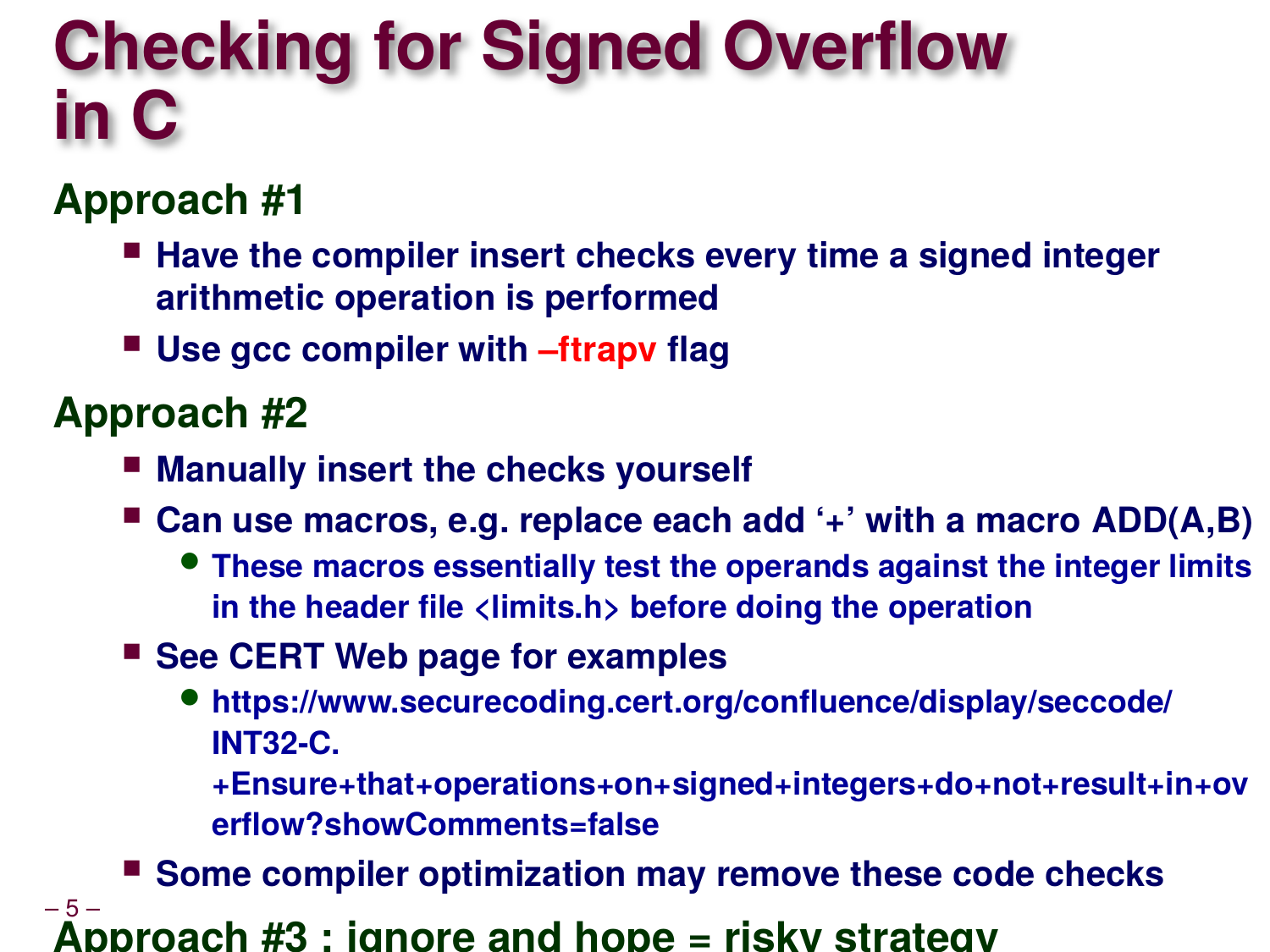

# Checking for Signed Overflow in C
Approach #1
Have the compiler insert checks every time a signed integer arithmetic operation is performed
Use gcc compiler with –ftrapv flag
Approach #2
Manually insert the checks yourself
Can use macros, e.g. replace each add ‘+’ with a macro ADD(A,B)
These macros essentially test the operands against the integer limits in the header file <limits.h> before doing the operation
See CERT Web page for examples
https://www.securecoding.cert.org/confluence/display/seccode/INT32-C.+Ensure+that+operations+on+signed+integers+do+not+result+in+overflow?showComments=false
Some compiler optimization may remove these code checks
Approach #3 : ignore and hope = risky strategy